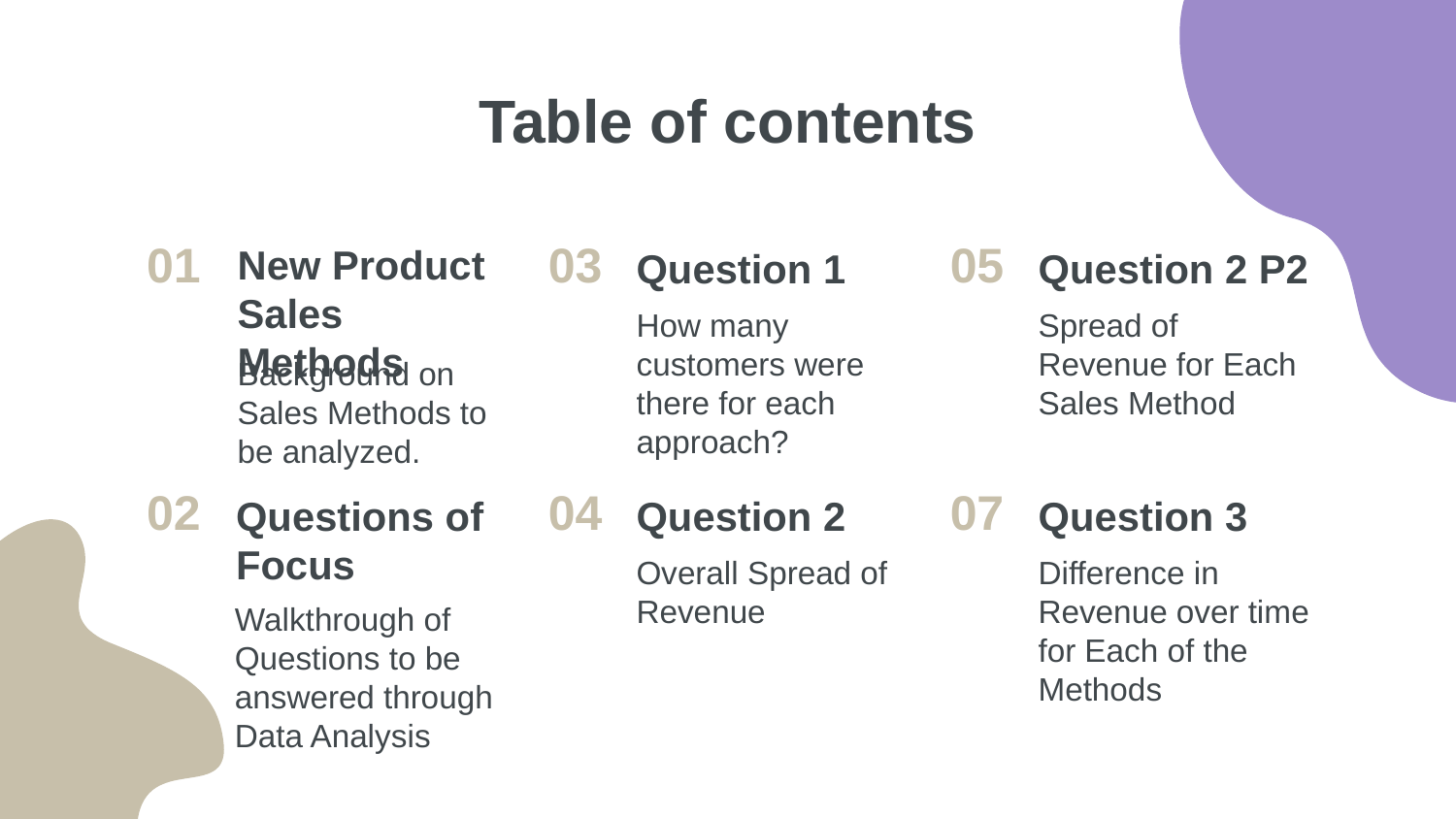

# Table of contents
New Product Sales Methods

01
03
Question 1
05
Question 2 P2
How many customers were there for each approach?
Spread of Revenue for Each Sales Method
Background on Sales Methods to be analyzed.
02
04
07
Questions of Focus
Question 2
Question 3
Overall Spread of Revenue
Difference in Revenue over time for Each of the Methods
Walkthrough of Questions to be answered through Data Analysis